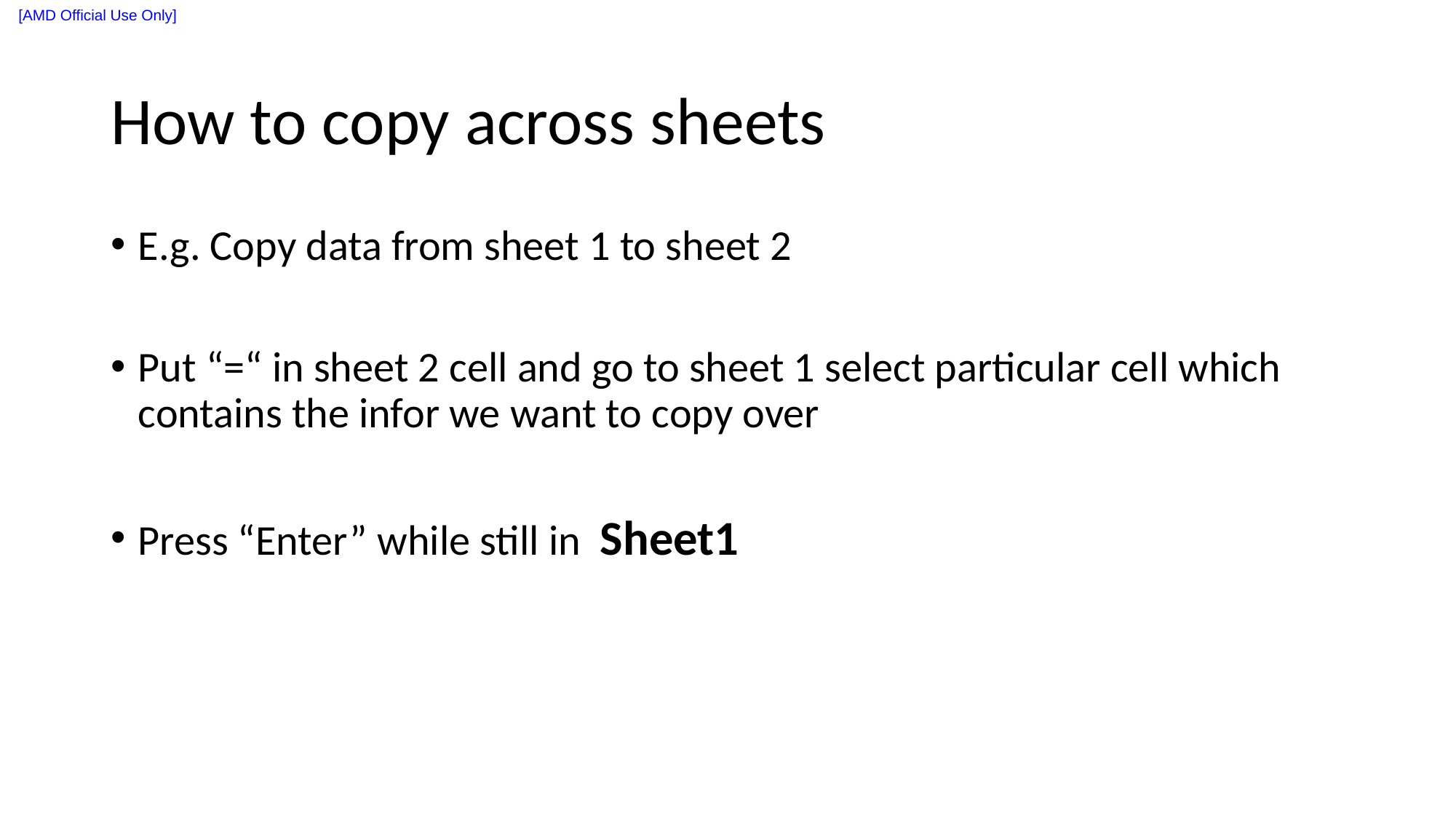

# How to copy across sheets
E.g. Copy data from sheet 1 to sheet 2

Put “=“ in sheet 2 cell and go to sheet 1 select particular cell which contains the infor we want to copy over

Press “Enter” while still in  Sheet1